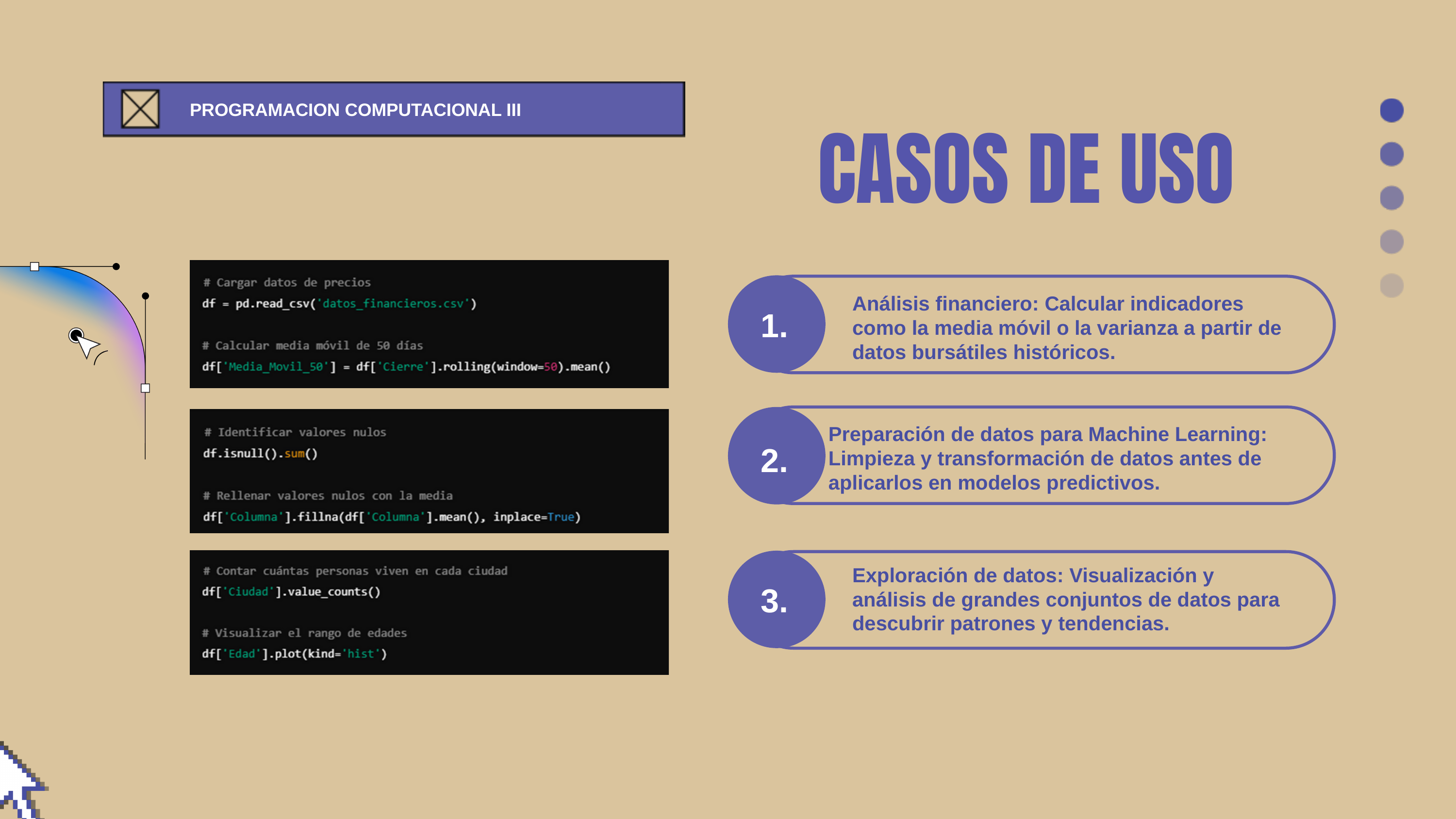

PROGRAMACION COMPUTACIONAL III
CASOS DE USO

Análisis financiero: Calcular indicadores como la media móvil o la varianza a partir de datos bursátiles históricos.
1.

Preparación de datos para Machine Learning: Limpieza y transformación de datos antes de aplicarlos en modelos predictivos.
2.

Exploración de datos: Visualización y análisis de grandes conjuntos de datos para descubrir patrones y tendencias.
3.